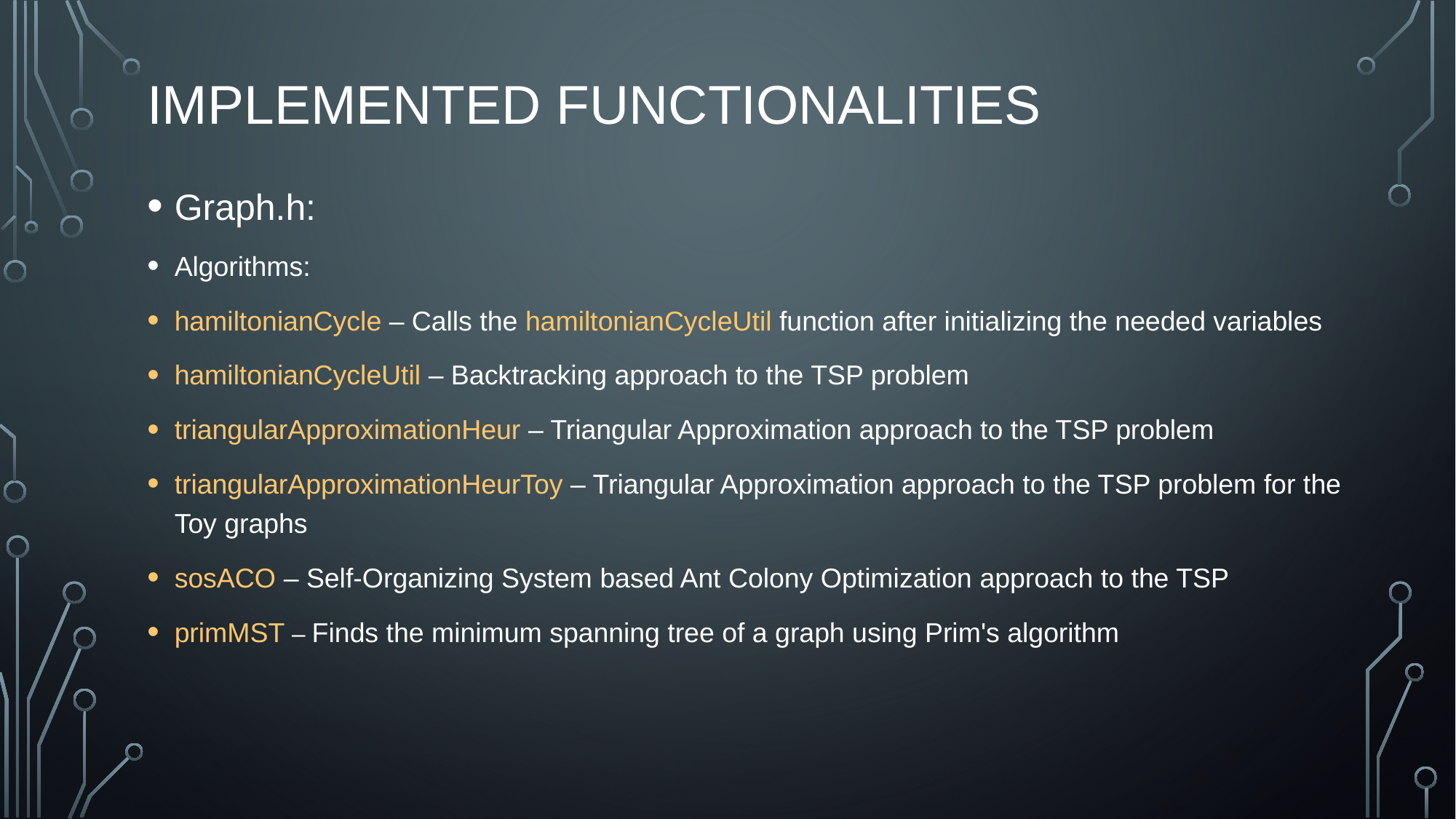

# Implemented Functionalities
Graph.h:
Algorithms:
hamiltonianCycle – Calls the hamiltonianCycleUtil function after initializing the needed variables
hamiltonianCycleUtil – Backtracking approach to the TSP problem
triangularApproximationHeur – Triangular Approximation approach to the TSP problem
triangularApproximationHeurToy – Triangular Approximation approach to the TSP problem for the Toy graphs
sosACO – Self-Organizing System based Ant Colony Optimization approach to the TSP
primMST – Finds the minimum spanning tree of a graph using Prim's algorithm